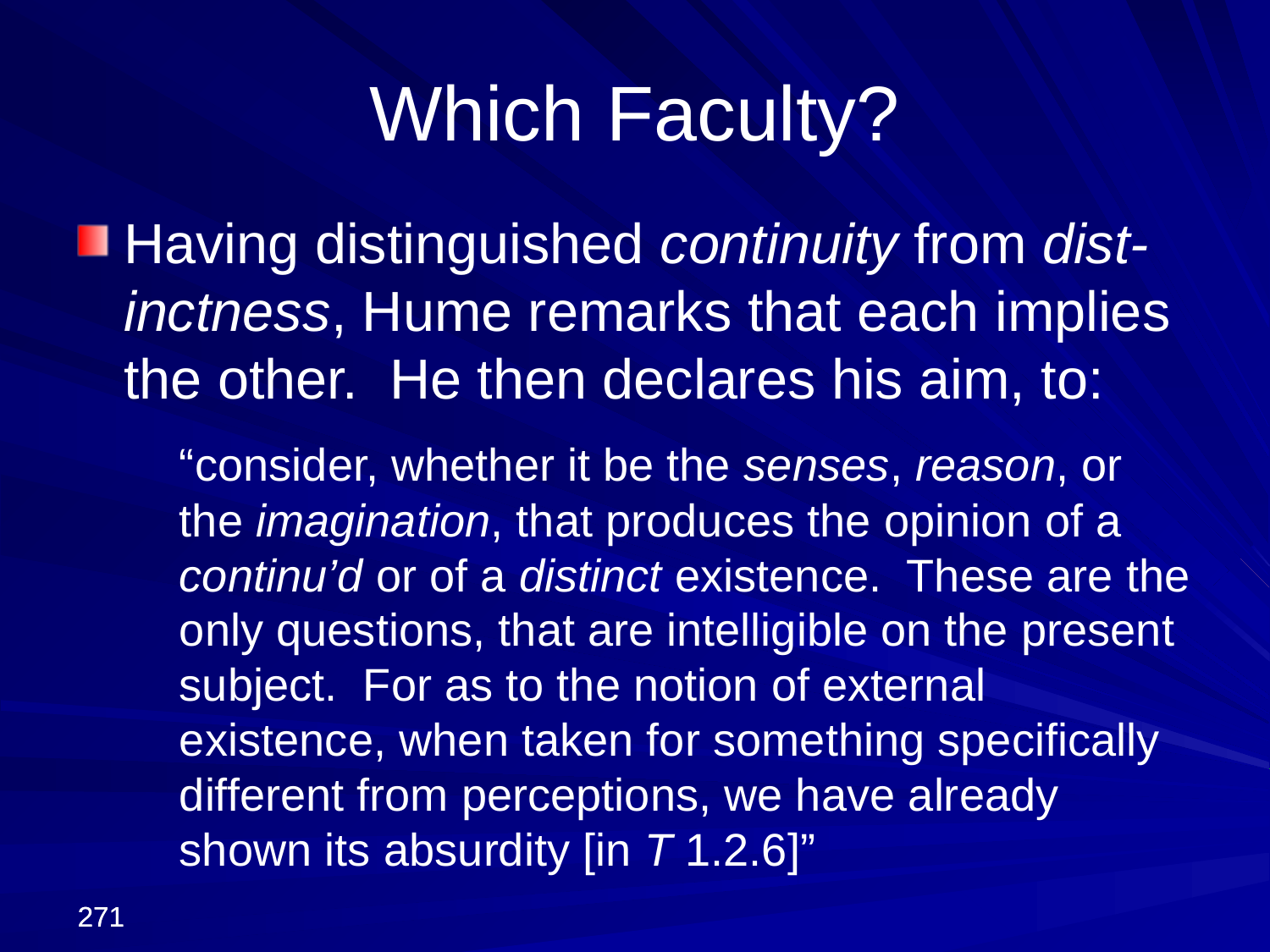

Which Faculty?
Having distinguished continuity from dist-inctness, Hume remarks that each implies the other.  He then declares his aim, to:
	“consider, whether it be the senses, reason, or the imagination, that produces the opinion of a continu’d or of a distinct existence.  These are the only questions, that are intelligible on the present subject.  For as to the notion of external existence, when taken for something specifically different from perceptions, we have already shown its absurdity [in T 1.2.6]”
271
271